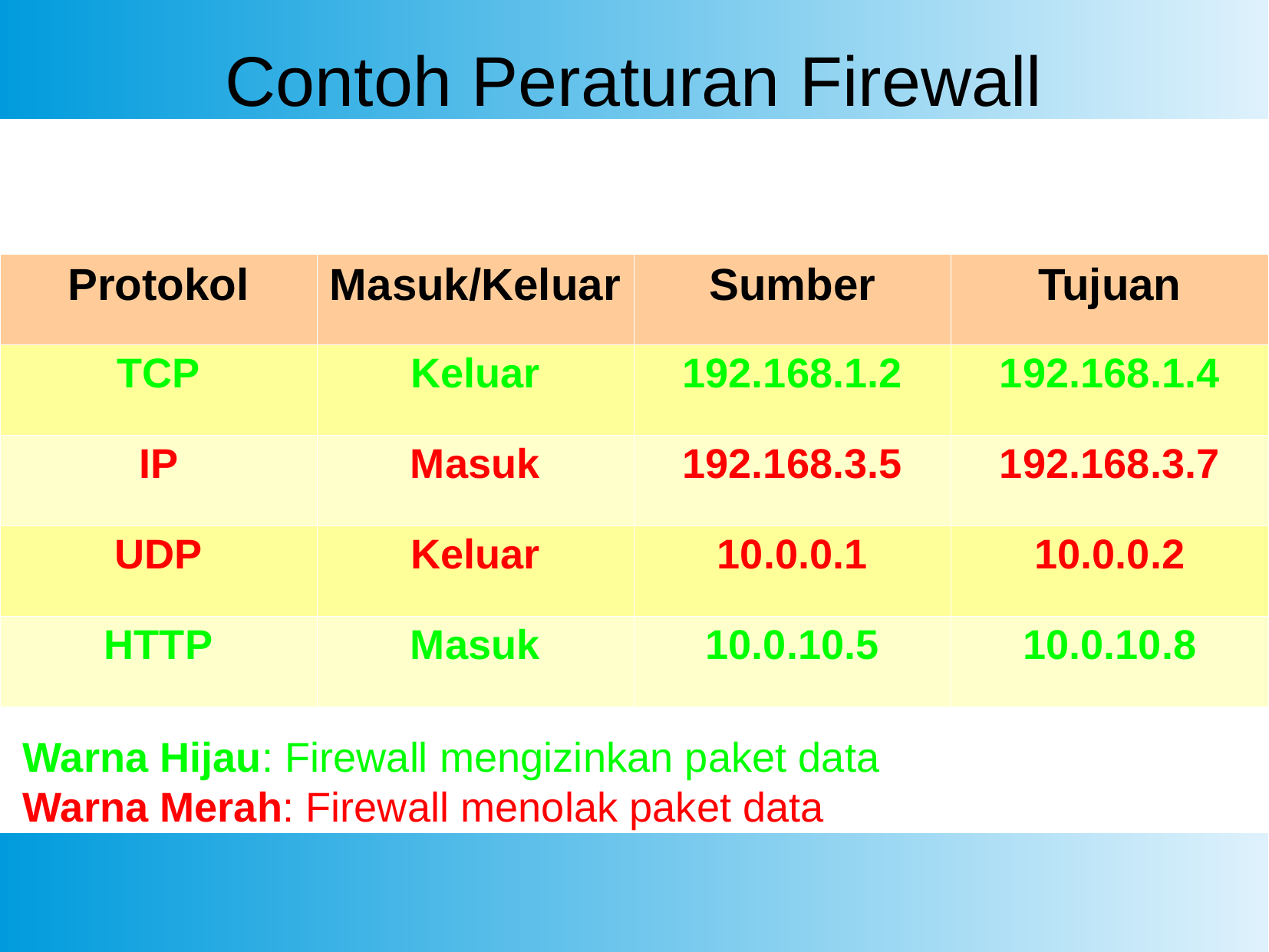

Contoh Peraturan Firewall
| Protokol | Masuk/Keluar | Sumber | Tujuan |
| --- | --- | --- | --- |
| TCP | Keluar | 192.168.1.2 | 192.168.1.4 |
| IP | Masuk | 192.168.3.5 | 192.168.3.7 |
| UDP | Keluar | 10.0.0.1 | 10.0.0.2 |
| HTTP | Masuk | 10.0.10.5 | 10.0.10.8 |
Warna Hijau: Firewall mengizinkan paket data
Warna Merah: Firewall menolak paket data